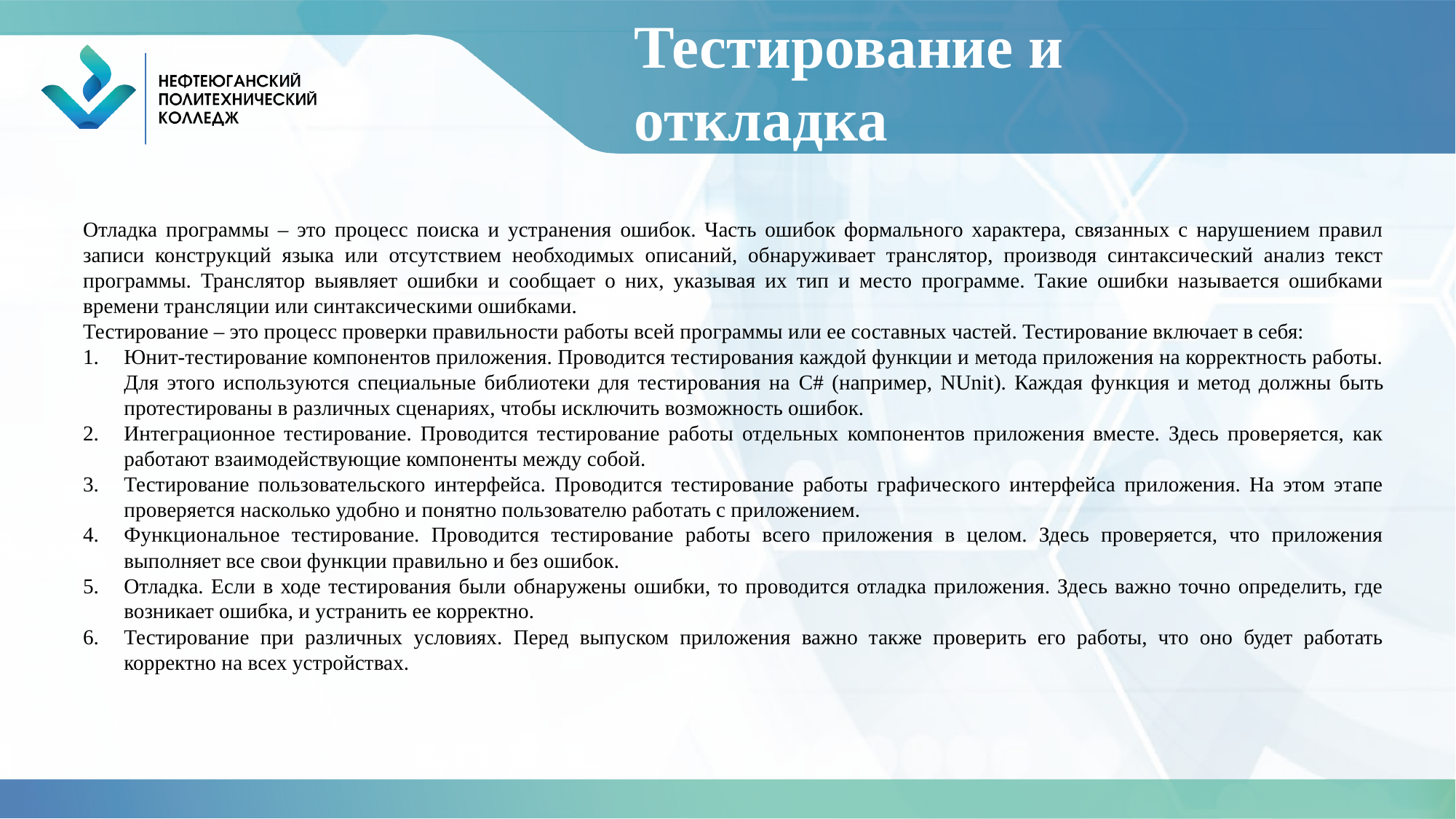

# Тестирование и откладка
Отладка программы – это процесс поиска и устранения ошибок. Часть ошибок формального характера, связанных с нарушением правил записи конструкций языка или отсутствием необходимых описаний, обнаруживает транслятор, производя синтаксический анализ текст программы. Транслятор выявляет ошибки и сообщает о них, указывая их тип и место программе. Такие ошибки называется ошибками времени трансляции или синтаксическими ошибками.
Тестирование – это процесс проверки правильности работы всей программы или ее составных частей. Тестирование включает в себя:
Юнит-тестирование компонентов приложения. Проводится тестирования каждой функции и метода приложения на корректность работы. Для этого используются специальные библиотеки для тестирования на C# (например, NUnit). Каждая функция и метод должны быть протестированы в различных сценариях, чтобы исключить возможность ошибок.
Интеграционное тестирование. Проводится тестирование работы отдельных компонентов приложения вместе. Здесь проверяется, как работают взаимодействующие компоненты между собой.
Тестирование пользовательского интерфейса. Проводится тестирование работы графического интерфейса приложения. На этом этапе проверяется насколько удобно и понятно пользователю работать с приложением.
Функциональное тестирование. Проводится тестирование работы всего приложения в целом. Здесь проверяется, что приложения выполняет все свои функции правильно и без ошибок.
Отладка. Если в ходе тестирования были обнаружены ошибки, то проводится отладка приложения. Здесь важно точно определить, где возникает ошибка, и устранить ее корректно.
Тестирование при различных условиях. Перед выпуском приложения важно также проверить его работы, что оно будет работать корректно на всех устройствах.